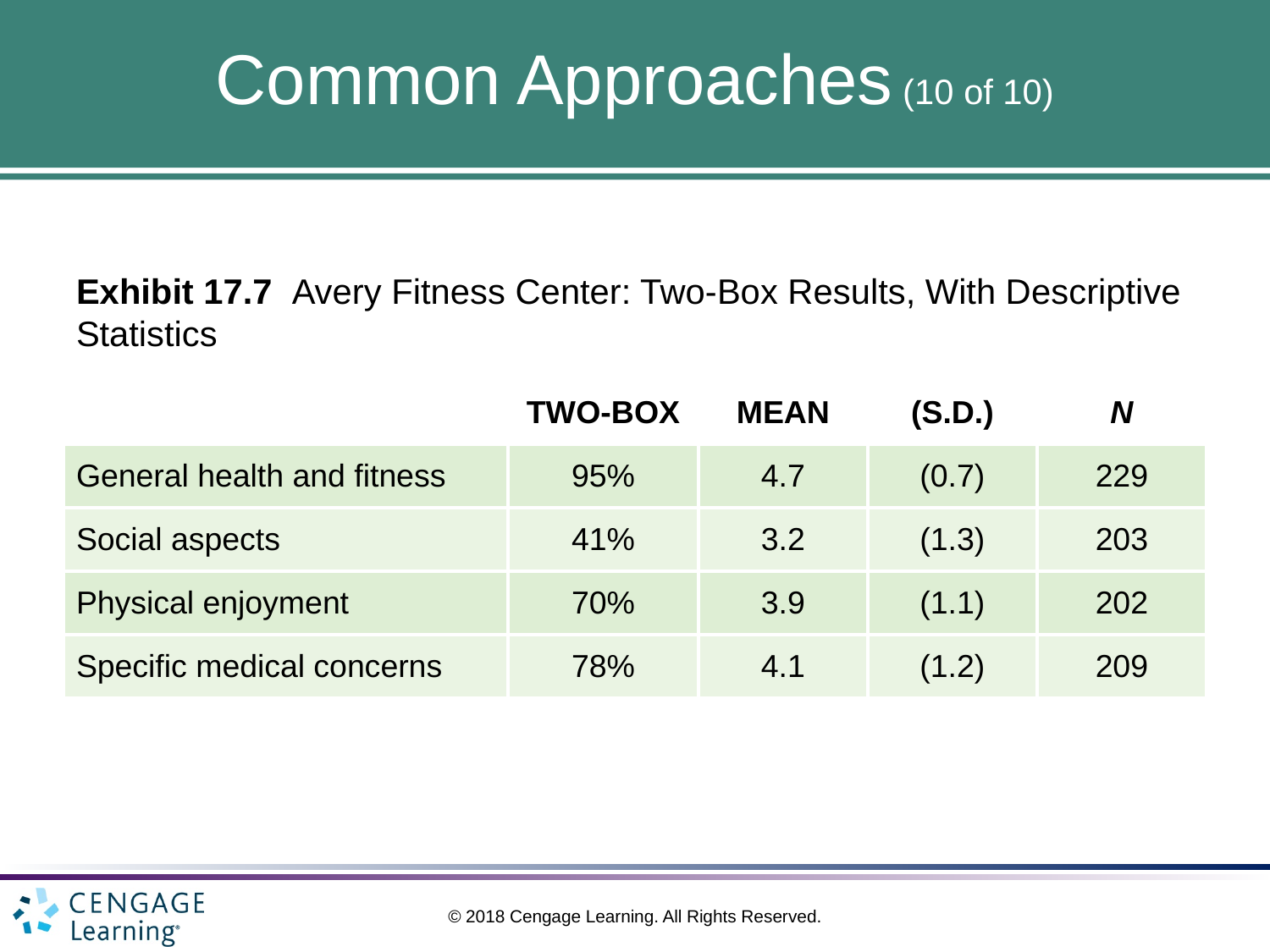

# Common Approaches (10 of 10)
Exhibit 17.7  Avery Fitness Center: Two-Box Results, With Descriptive Statistics
|  | TWO-BOX | MEAN | (S.D.) | N |
| --- | --- | --- | --- | --- |
| General health and fitness | 95% | 4.7 | (0.7) | 229 |
| Social aspects | 41% | 3.2 | (1.3) | 203 |
| Physical enjoyment | 70% | 3.9 | (1.1) | 202 |
| Specific medical concerns | 78% | 4.1 | (1.2) | 209 |